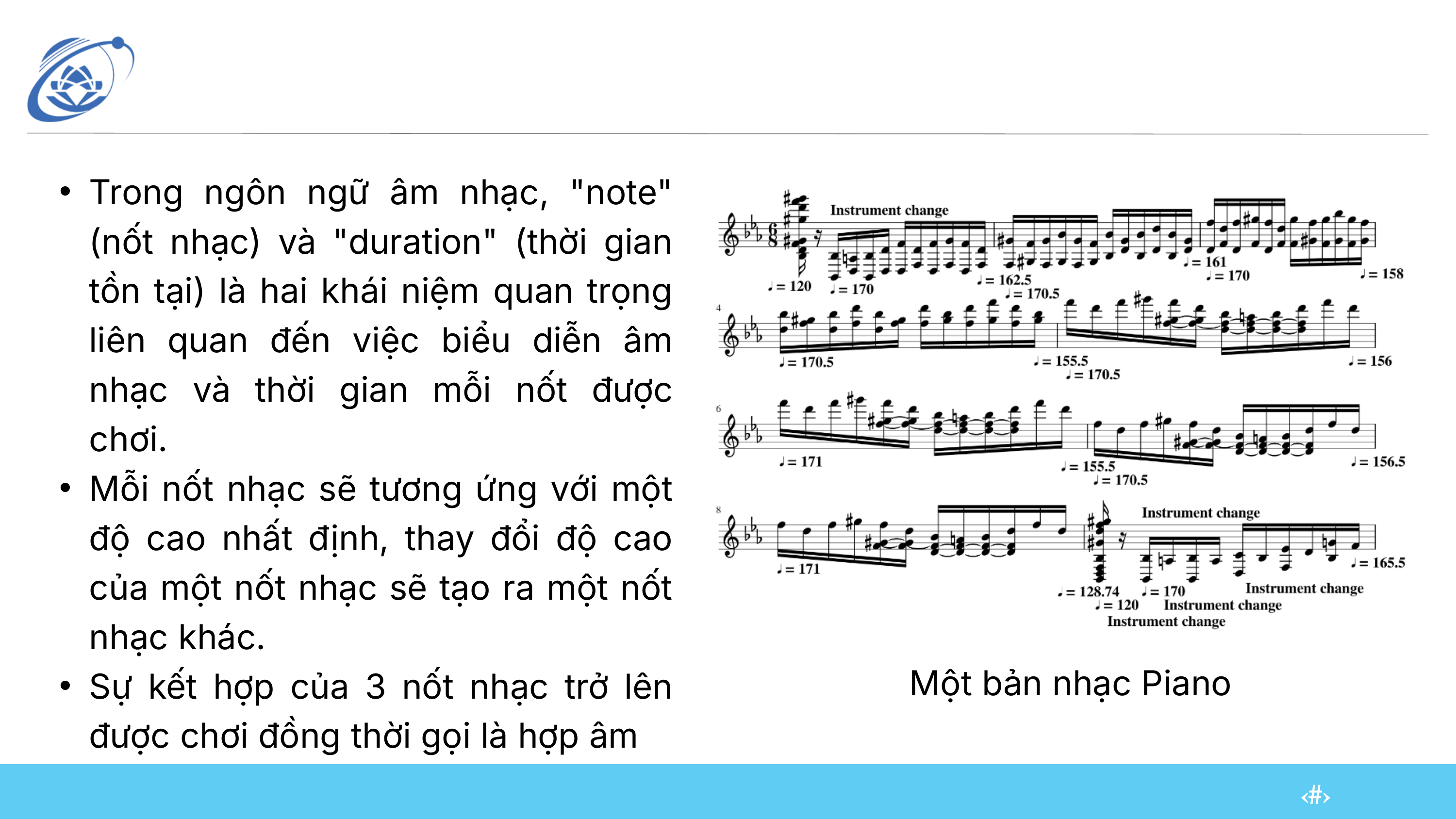

Trong ngôn ngữ âm nhạc, "note" (nốt nhạc) và "duration" (thời gian tồn tại) là hai khái niệm quan trọng liên quan đến việc biểu diễn âm nhạc và thời gian mỗi nốt được chơi.
Mỗi nốt nhạc sẽ tương ứng với một độ cao nhất định, thay đổi độ cao của một nốt nhạc sẽ tạo ra một nốt nhạc khác.
Sự kết hợp của 3 nốt nhạc trở lên được chơi đồng thời gọi là hợp âm

Một bản nhạc Piano

‹#›